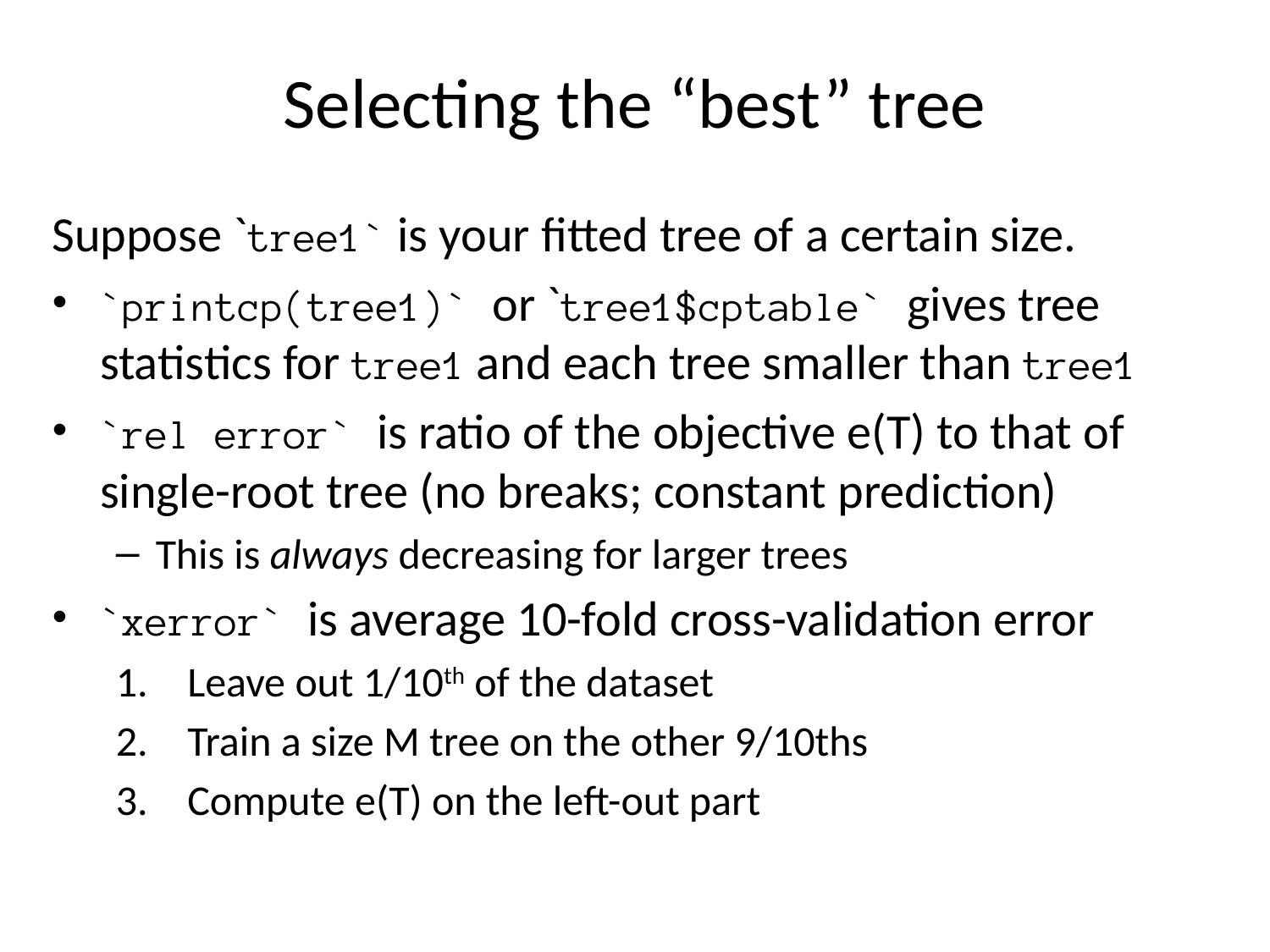

# Selecting the “best” tree
Suppose `tree1` is your fitted tree of a certain size.
`printcp(tree1)` or `tree1$cptable` gives tree statistics for tree1 and each tree smaller than tree1
`rel error` is ratio of the objective e(T) to that of single-root tree (no breaks; constant prediction)
This is always decreasing for larger trees
`xerror` is average 10-fold cross-validation error
Leave out 1/10th of the dataset
Train a size M tree on the other 9/10ths
Compute e(T) on the left-out part